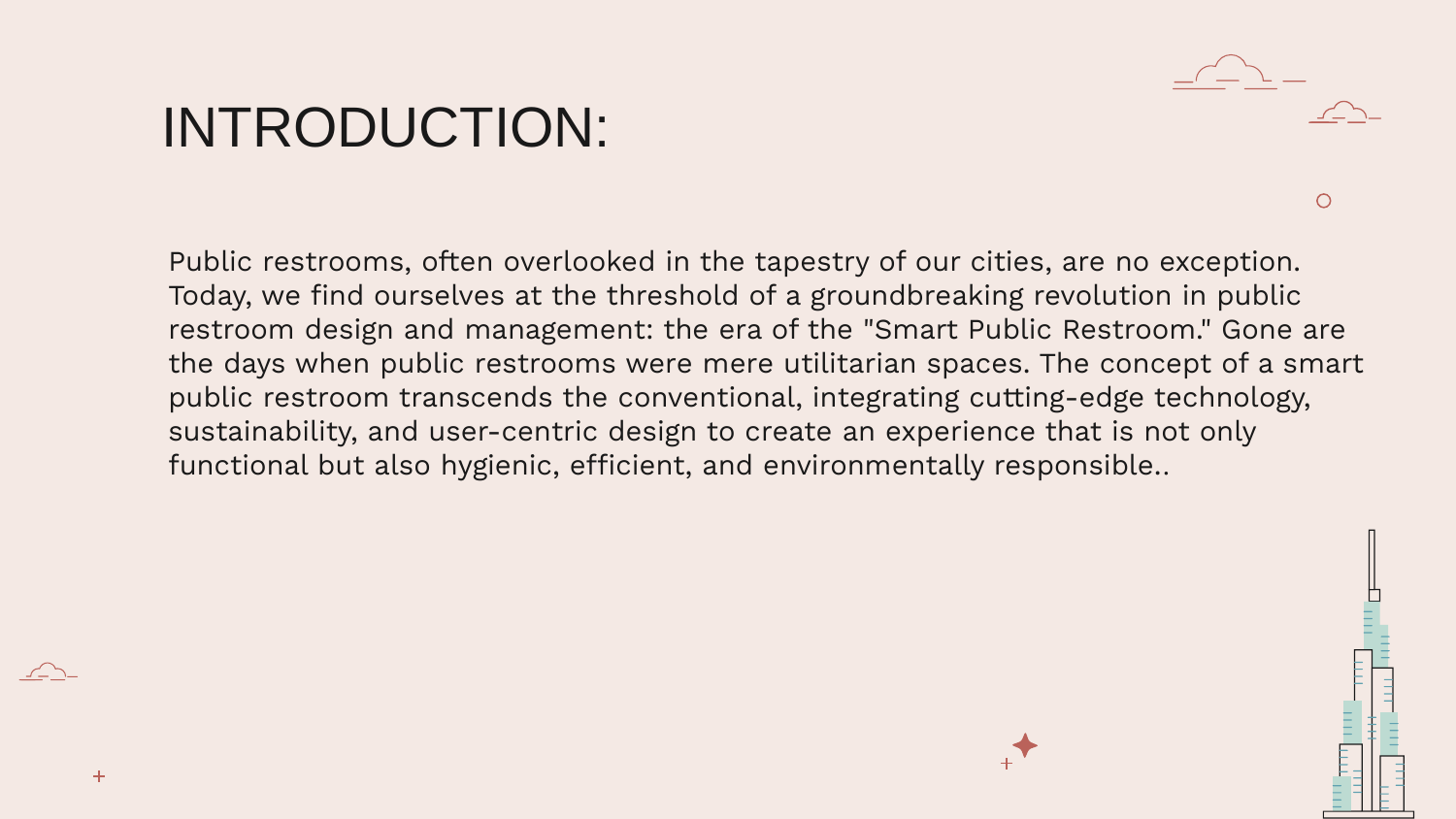

# INTRODUCTION:
Public restrooms, often overlooked in the tapestry of our cities, are no exception. Today, we find ourselves at the threshold of a groundbreaking revolution in public restroom design and management: the era of the "Smart Public Restroom." Gone are the days when public restrooms were mere utilitarian spaces. The concept of a smart public restroom transcends the conventional, integrating cutting-edge technology, sustainability, and user-centric design to create an experience that is not only functional but also hygienic, efficient, and environmentally responsible..